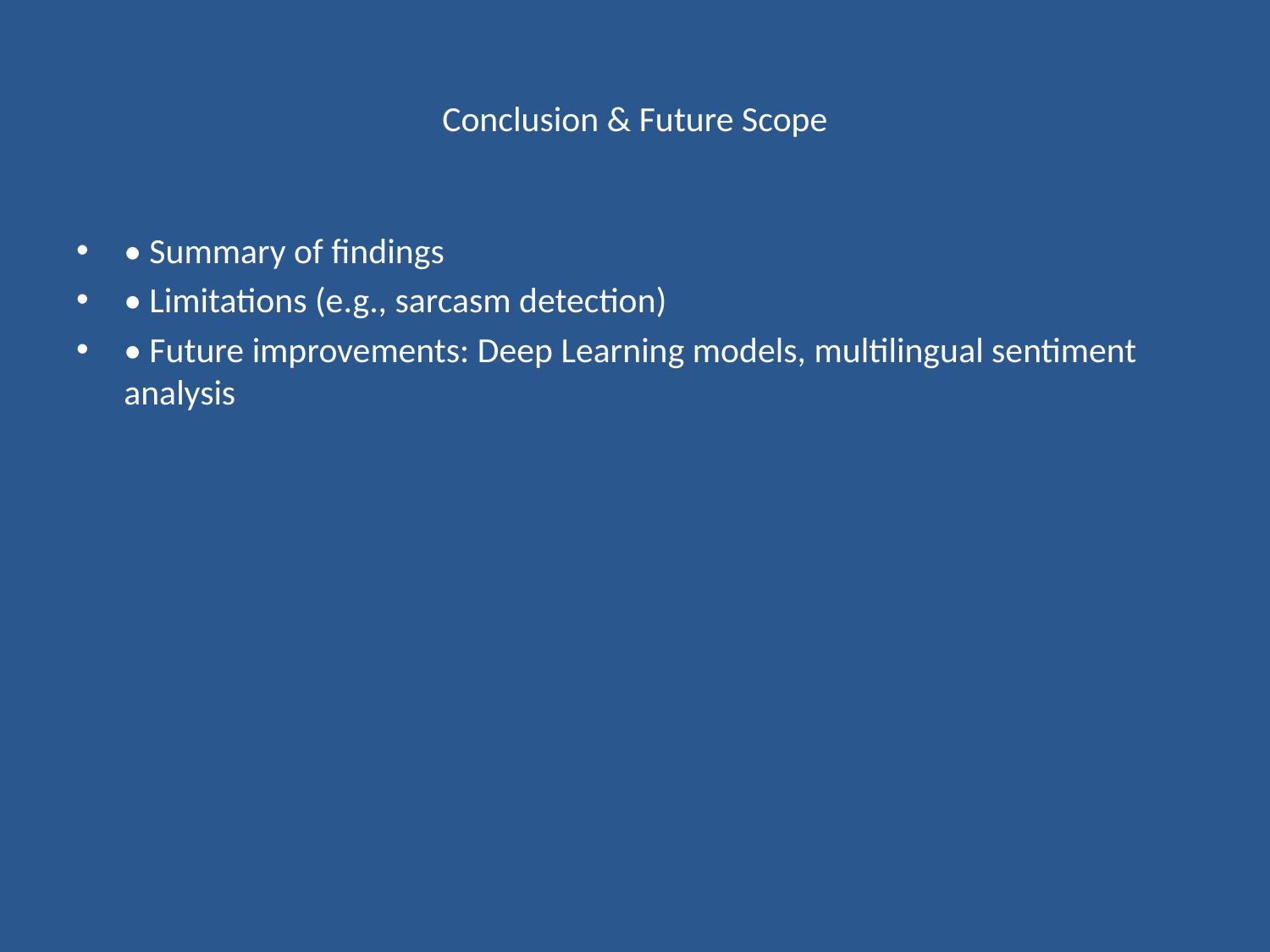

# Conclusion & Future Scope
• Summary of findings
• Limitations (e.g., sarcasm detection)
• Future improvements: Deep Learning models, multilingual sentiment analysis